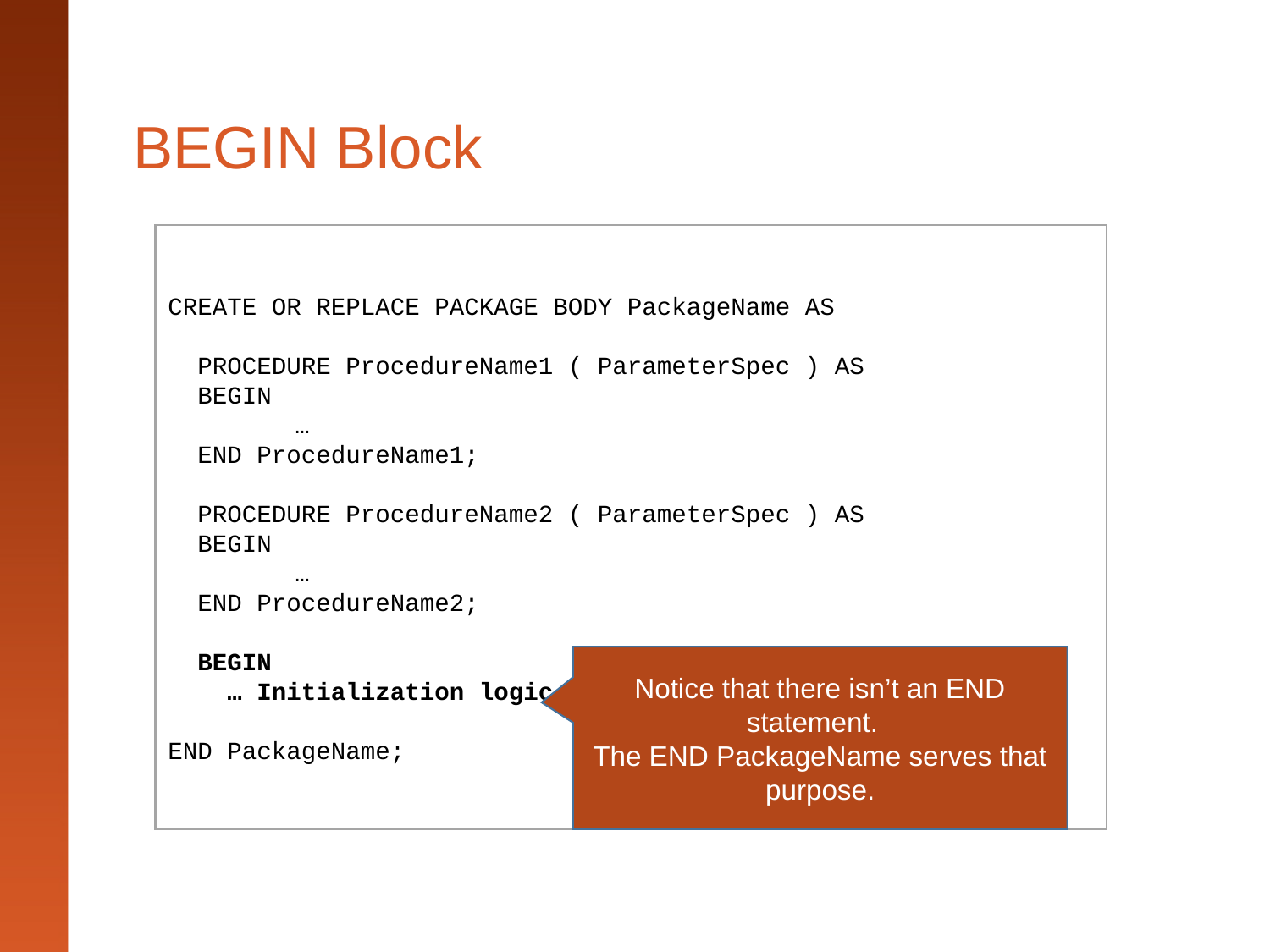

# BEGIN Block

CREATE OR REPLACE PACKAGE BODY PackageName AS

  PROCEDURE ProcedureName1 ( ParameterSpec ) AS
  BEGIN
	…
  END ProcedureName1;

  PROCEDURE ProcedureName2 ( ParameterSpec ) AS
  BEGIN
	…
  END ProcedureName2;

  BEGIN
    … Initialization logic

END PackageName;
Notice that there isn’t an END statement.
The END PackageName serves that purpose.